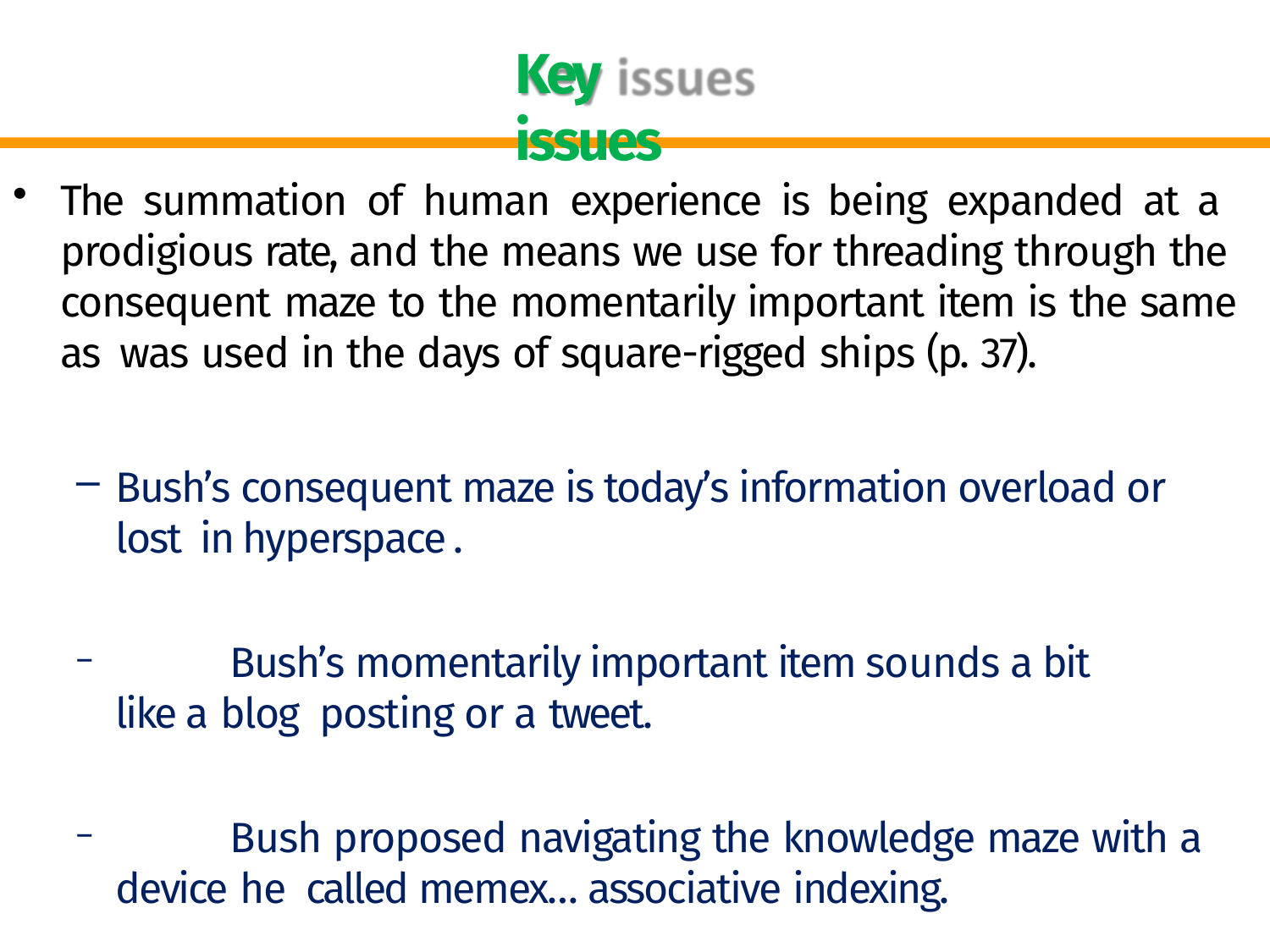

# Key issues
The summation of human experience is being expanded at a  prodigious rate, and the means we use for threading through the  consequent maze to the momentarily important item is the same as  was used in the days of square-rigged ships (p. 37).

Bush’s consequent maze is today’s information overload or lost  in hyperspace .

	Bush’s momentarily important item sounds a bit like a blog  posting or a tweet.

	Bush proposed navigating the knowledge maze with a device he  called memex… associative indexing.